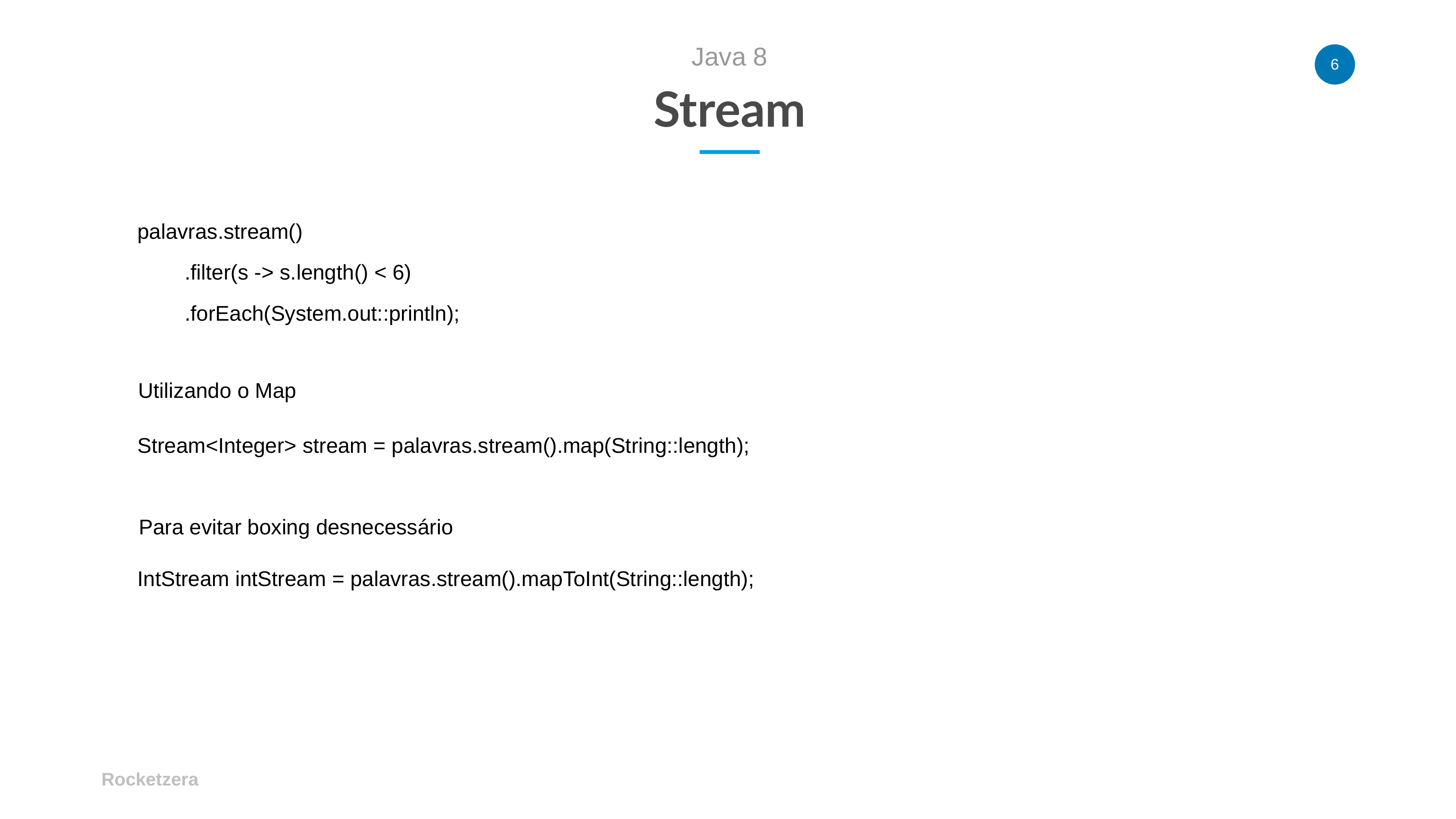

Java 8
Stream

palavras.stream()
        .filter(s -> s.length() < 6)
        .forEach(System.out::println);
Utilizando o Map
Stream<Integer> stream = palavras.stream().map(String::length);
Para evitar boxing desnecessário
IntStream intStream = palavras.stream().mapToInt(String::length);